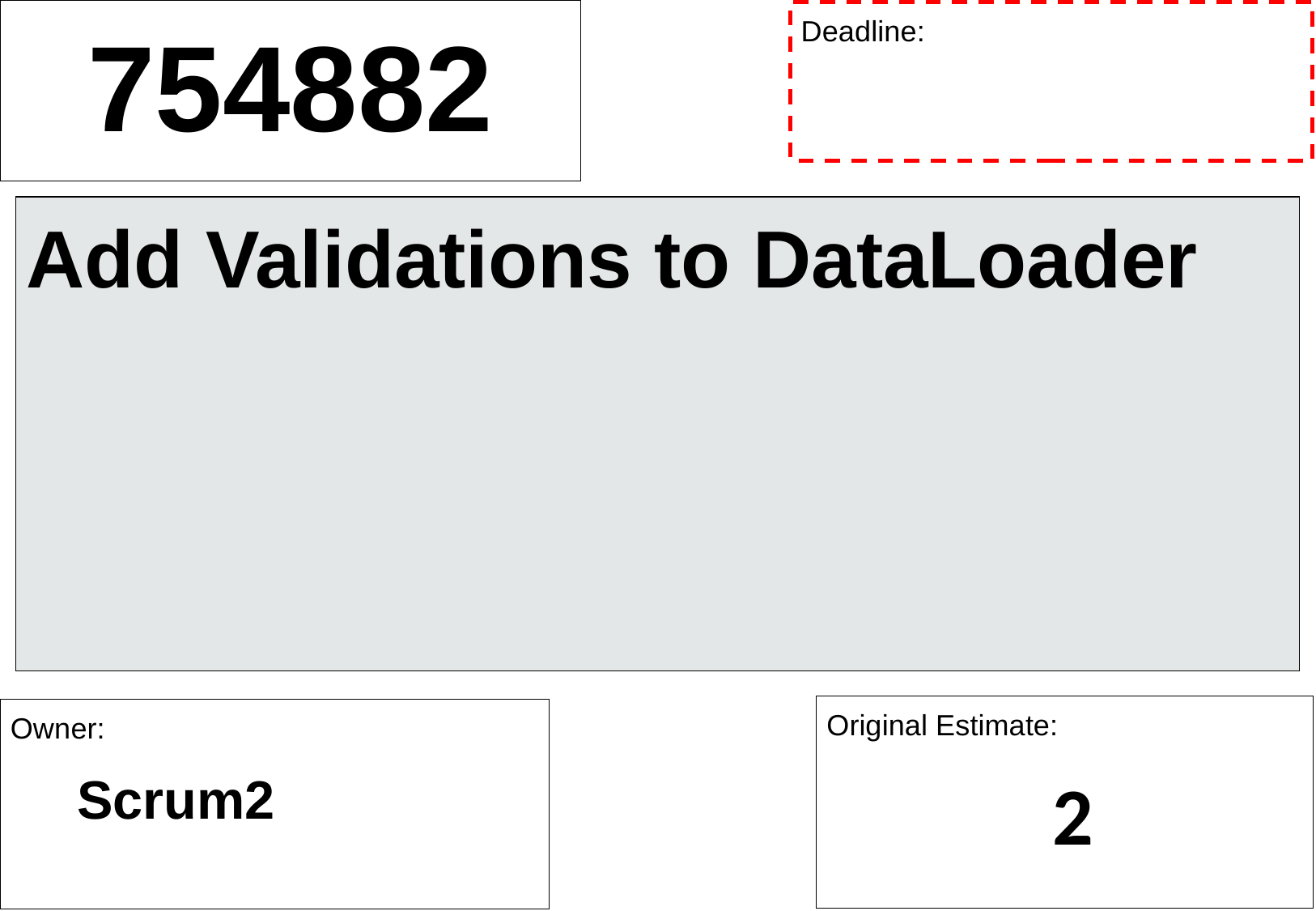

754882
Deadline:

Add Validations to DataLoader

Original Estimate:
Owner:

Scrum2

2
53